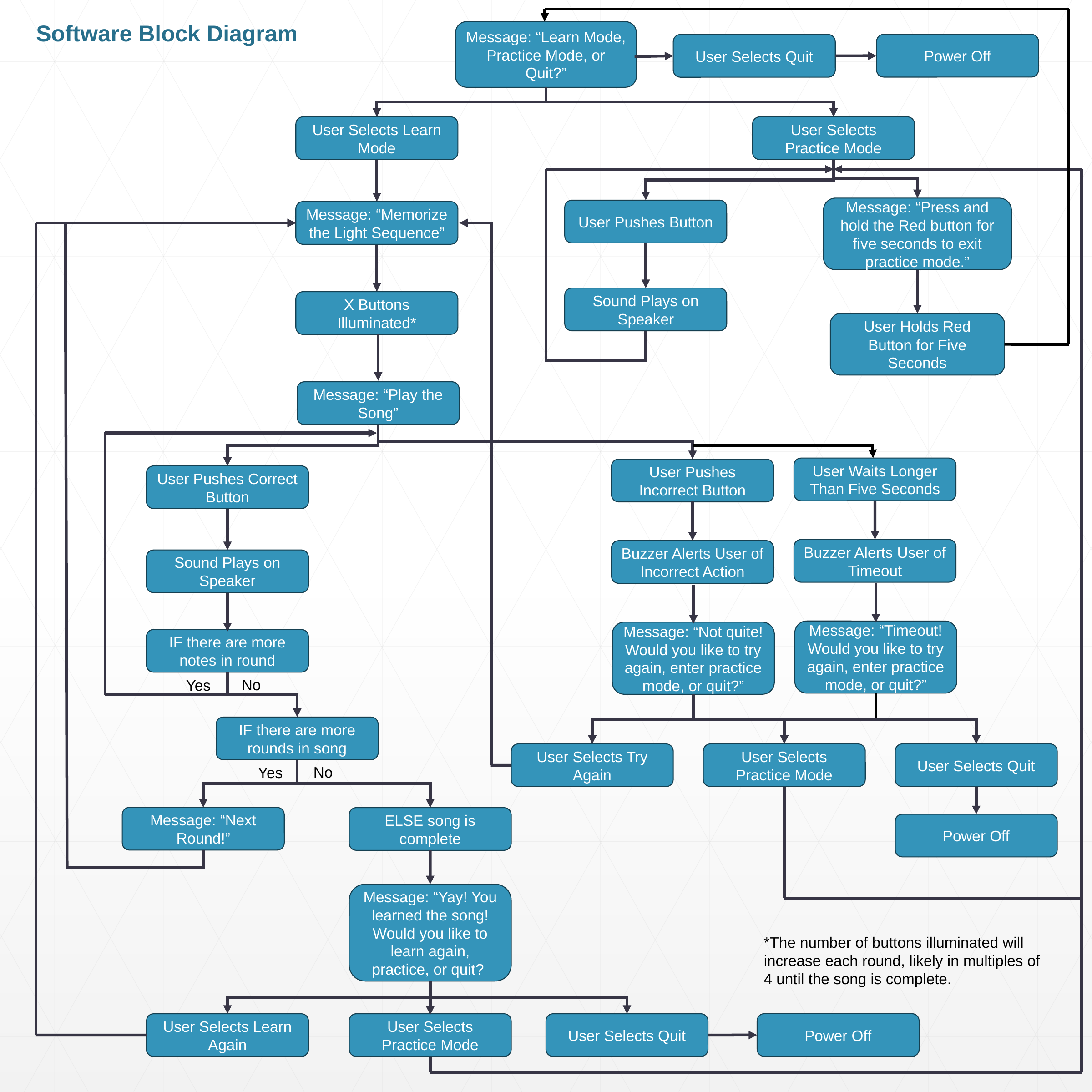

Software Block Diagram
Message: “Learn Mode, Practice Mode, or Quit?”
Power Off
User Selects Quit
User Selects Learn Mode
User Selects Practice Mode
Message: “Press and hold the Red button for five seconds to exit practice mode.”
User Pushes Button
Message: “Memorize the Light Sequence”
Sound Plays on Speaker
X Buttons Illuminated*
User Holds Red Button for Five Seconds
Message: “Play the Song”
User Waits Longer Than Five Seconds
User Pushes Incorrect Button
User Pushes Correct Button
Buzzer Alerts User of Timeout
Buzzer Alerts User of Incorrect Action
Sound Plays on Speaker
Message: “Timeout! Would you like to try again, enter practice mode, or quit?”
Message: “Not quite! Would you like to try again, enter practice mode, or quit?”
IF there are more notes in round
No
Yes
IF there are more rounds in song
User Selects Try Again
User Selects Quit
User Selects Practice Mode
No
Yes
Message: “Next Round!”
ELSE song is complete
Power Off
Message: “Yay! You learned the song! Would you like to learn again, practice, or quit?
*The number of buttons illuminated will increase each round, likely in multiples of 4 until the song is complete.
Power Off
User Selects Learn Again
User Selects Practice Mode
User Selects Quit